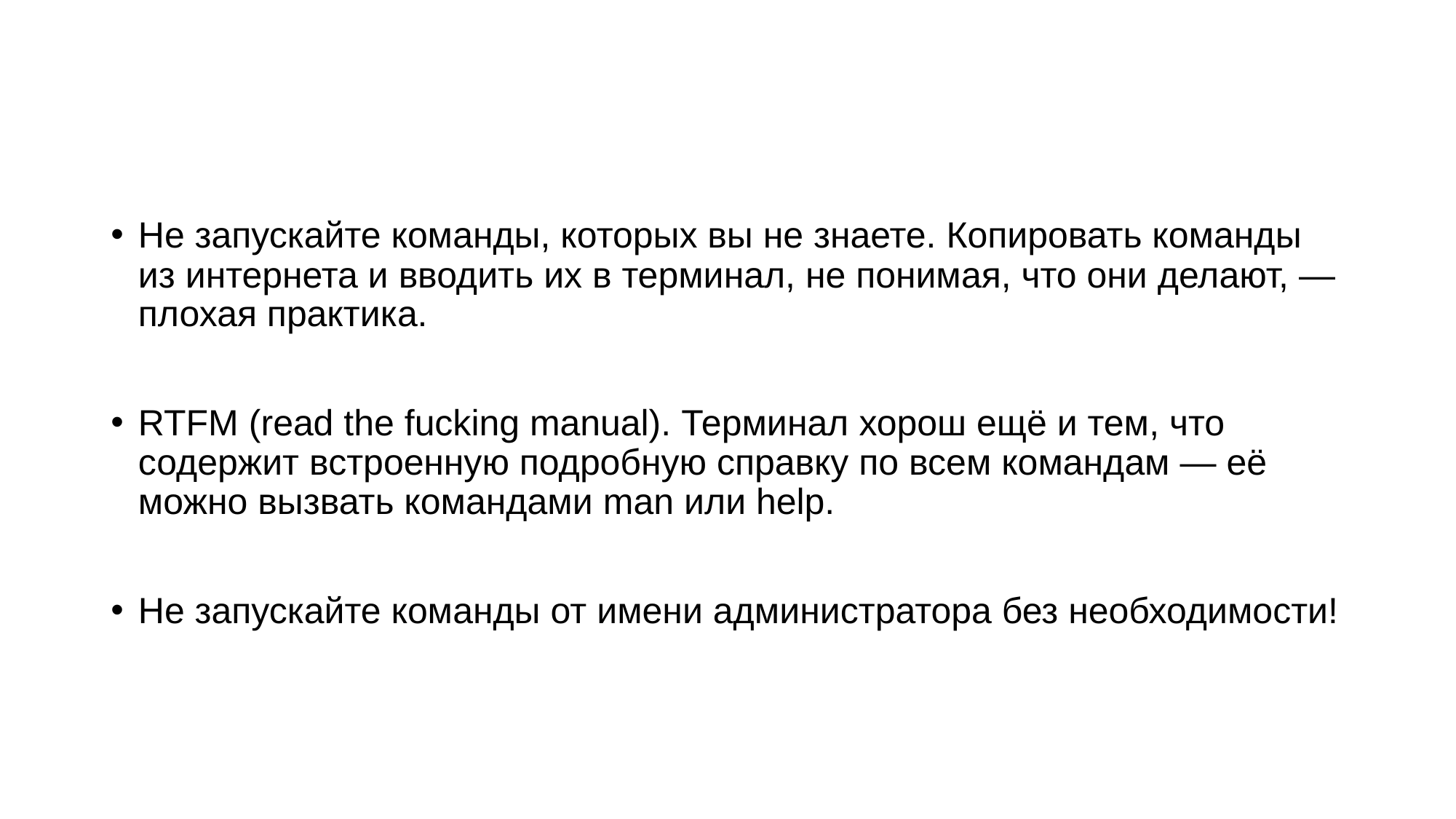

Не запускайте команды, которых вы не знаете. Копировать команды из интернета и вводить их в терминал, не понимая, что они делают, — плохая практика.

RTFM (read the fucking manual). Терминал хорош ещё и тем, что содержит встроенную подробную справку по всем командам — её можно вызвать командами man или help.

Не запускайте команды от имени администратора без необходимости!